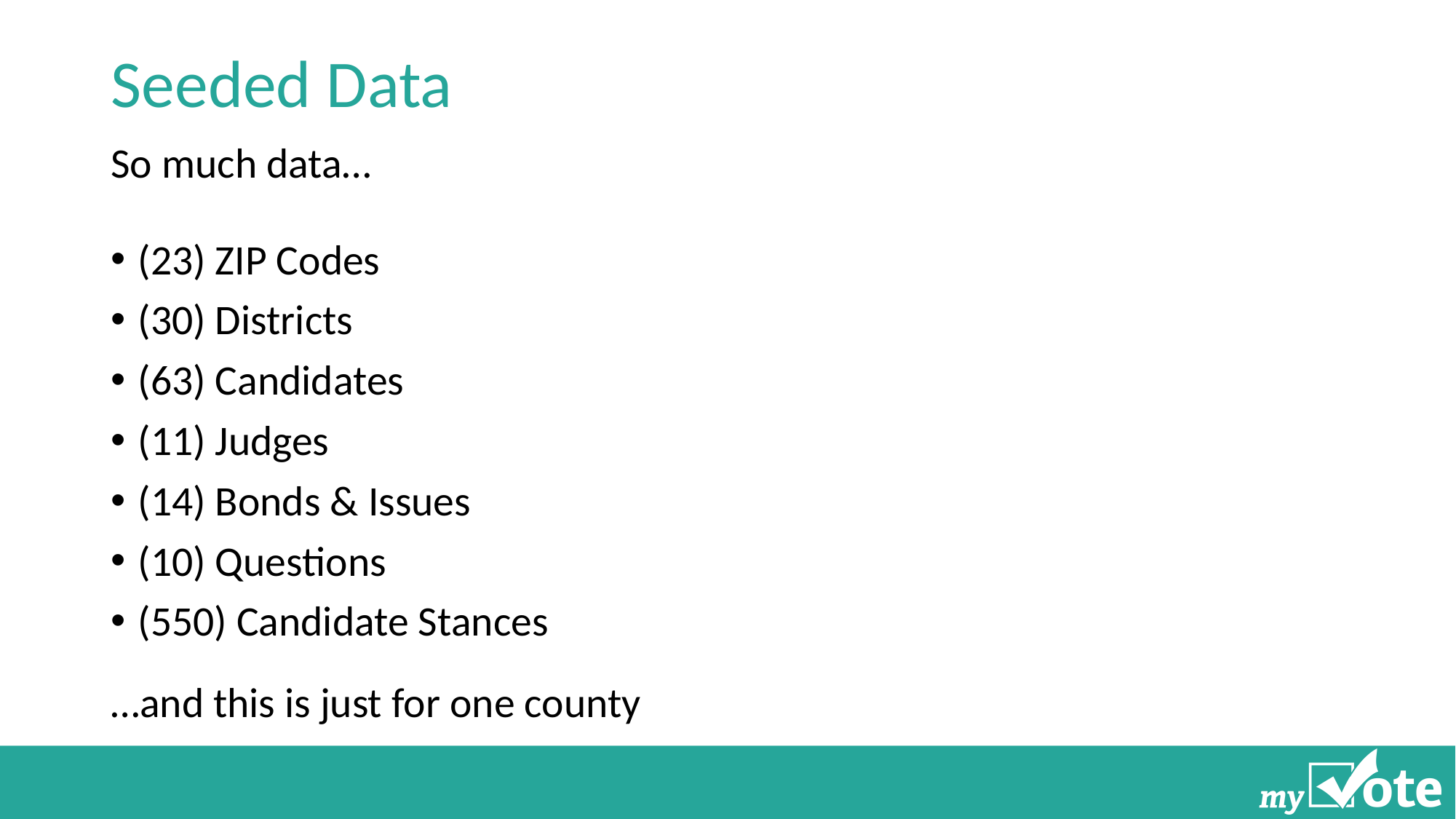

# Seeded Data
So much data…
(23) ZIP Codes
(30) Districts
(63) Candidates
(11) Judges
(14) Bonds & Issues
(10) Questions
(550) Candidate Stances
…and this is just for one county